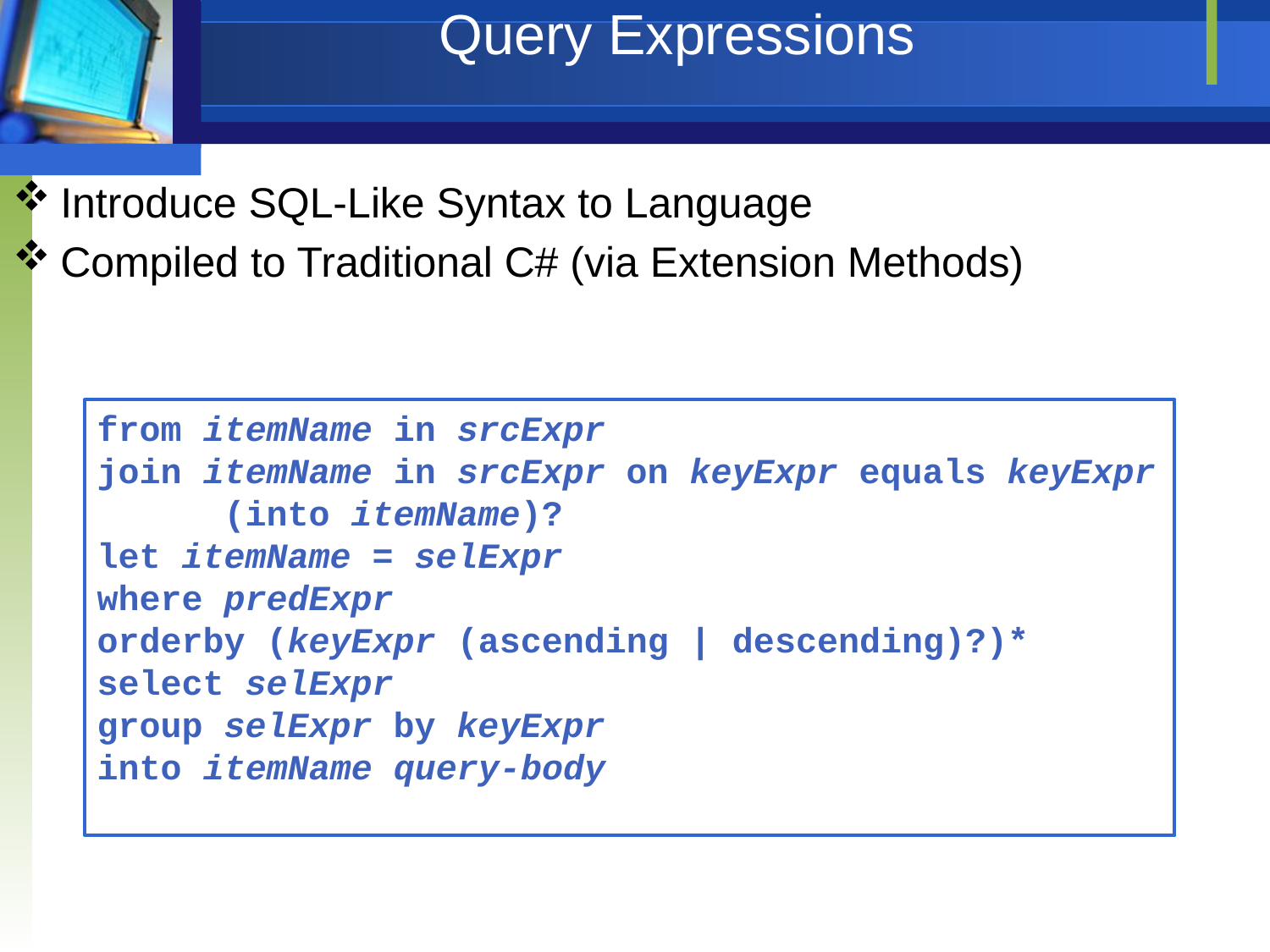

# Query Expressions
Introduce SQL-Like Syntax to Language
Compiled to Traditional C# (via Extension Methods)

from itemName in srcExpr
join itemName in srcExpr on keyExpr equals keyExpr
	(into itemName)?
let itemName = selExpr
where predExpr
orderby (keyExpr (ascending | descending)?)*
select selExpr
group selExpr by keyExpr
into itemName query-body